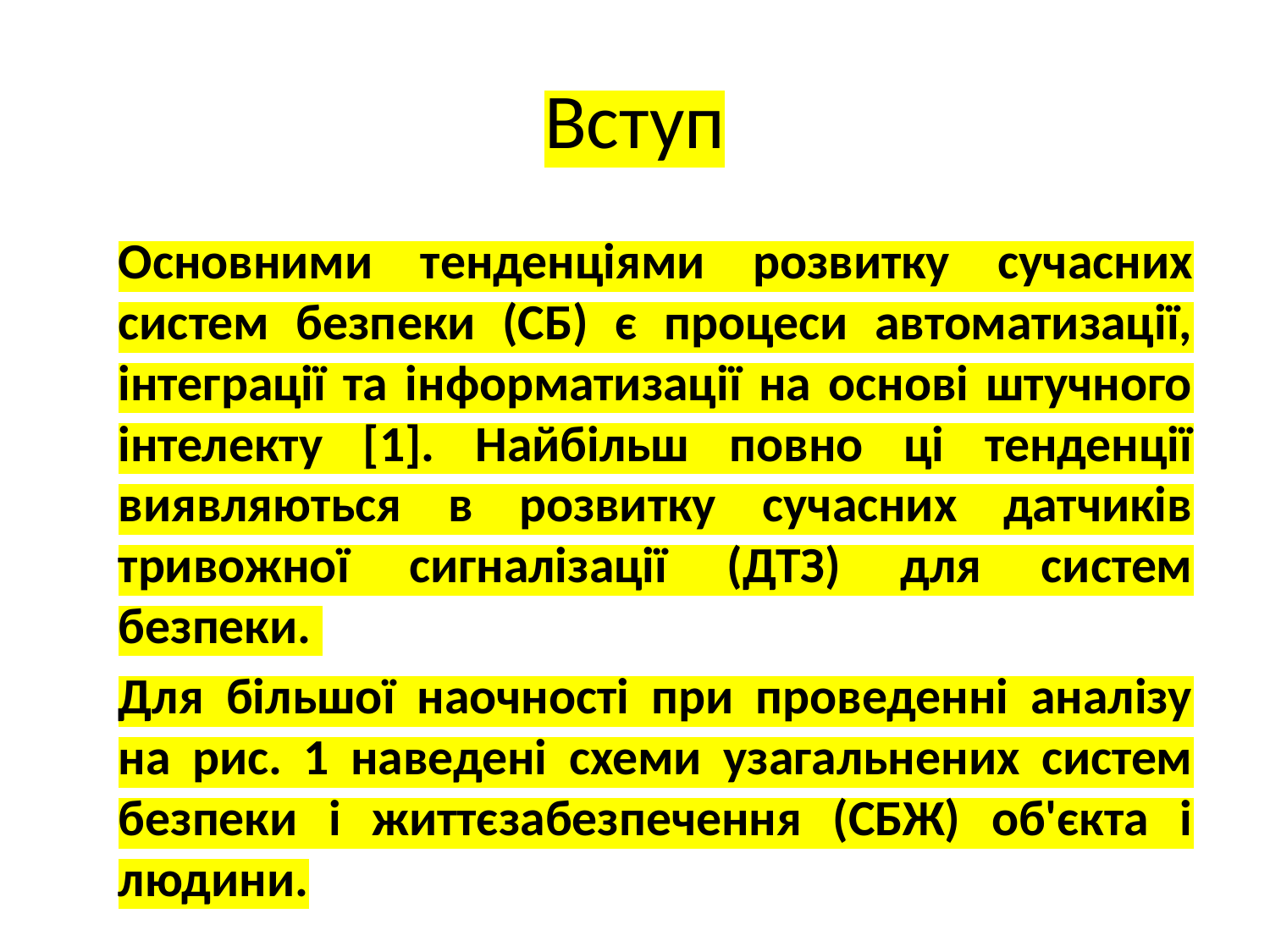

# Вступ
	Основними тенденціями розвитку сучасних систем безпеки (СБ) є процеси автоматизації, інтеграції та інформатизації на основі штучного інтелекту [1]. Найбільш повно ці тенденції виявляються в розвитку сучасних датчиків тривожної сигналізації (ДТЗ) для систем безпеки.
		Для більшої наочності при проведенні аналізу на рис. 1 наведені схеми узагальнених систем безпеки і життєзабезпечення (СБЖ) об'єкта і людини.